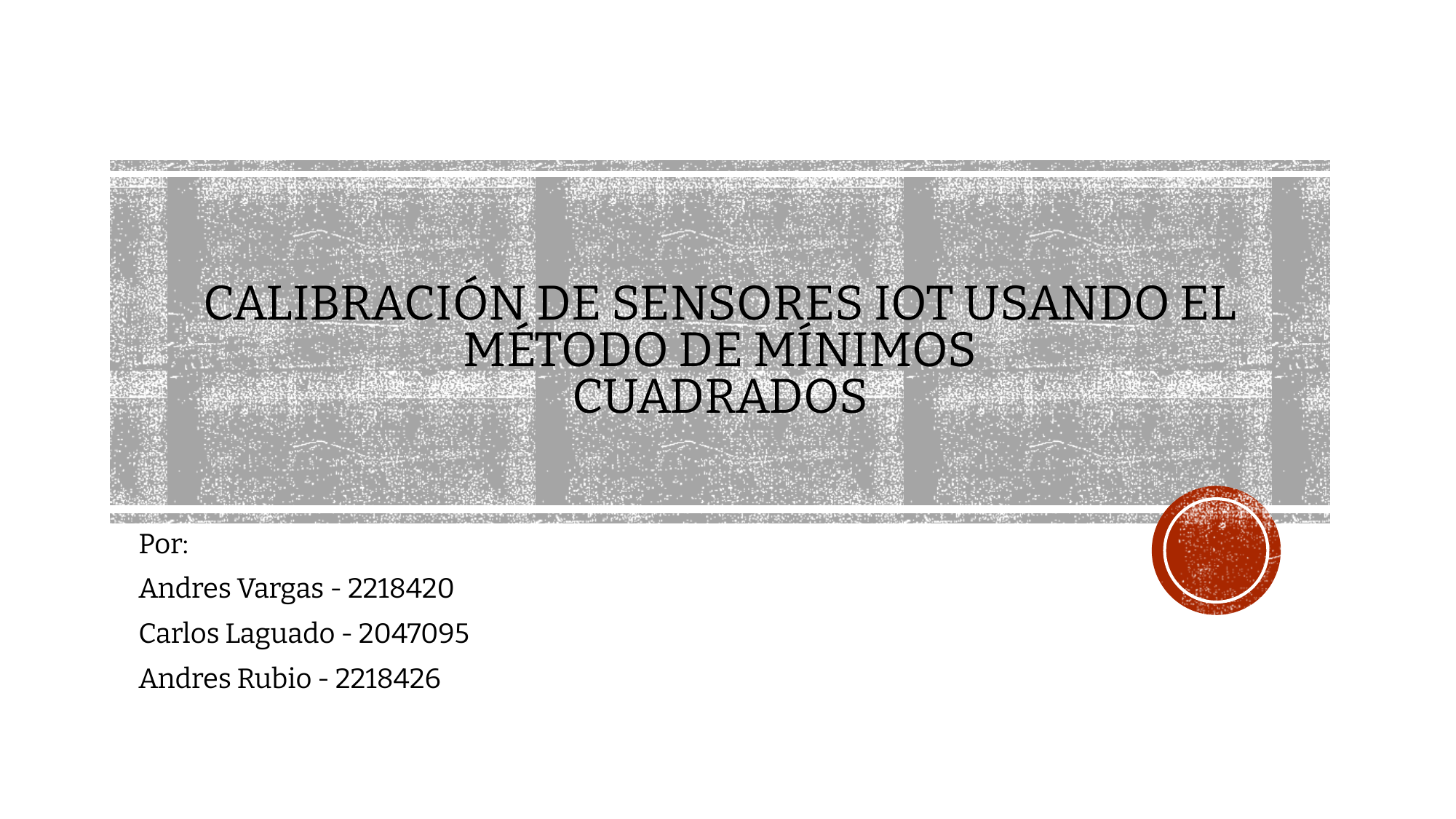

# CALIBRACIÓN DE SENSORES IOT USANDO EL MÉTODO DE MÍNIMOS CUADRADOS
Por:
Andres Vargas - 2218420
Carlos Laguado - 2047095
Andres Rubio - 2218426